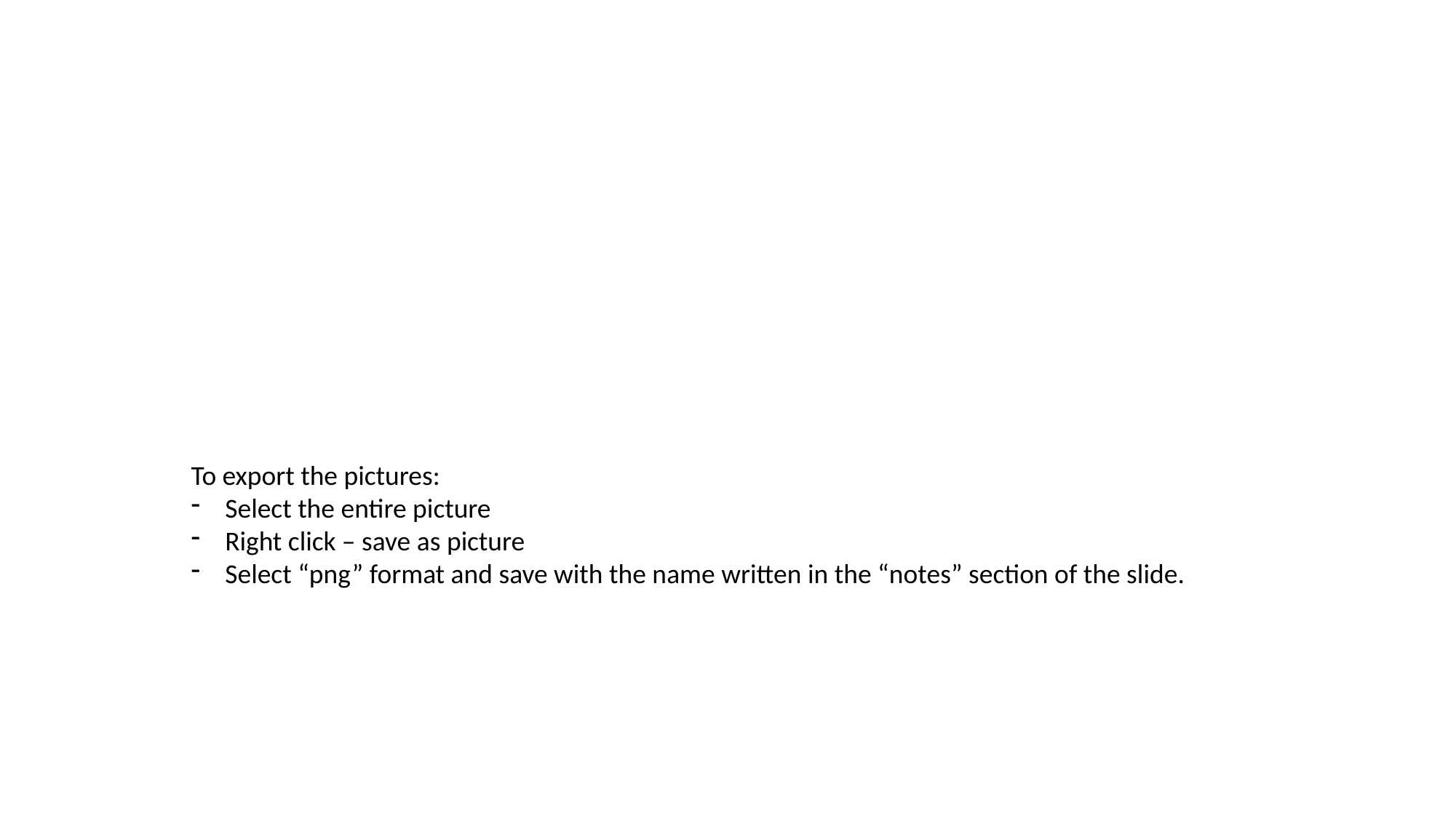

To export the pictures:
Select the entire picture
Right click – save as picture
Select “png” format and save with the name written in the “notes” section of the slide.